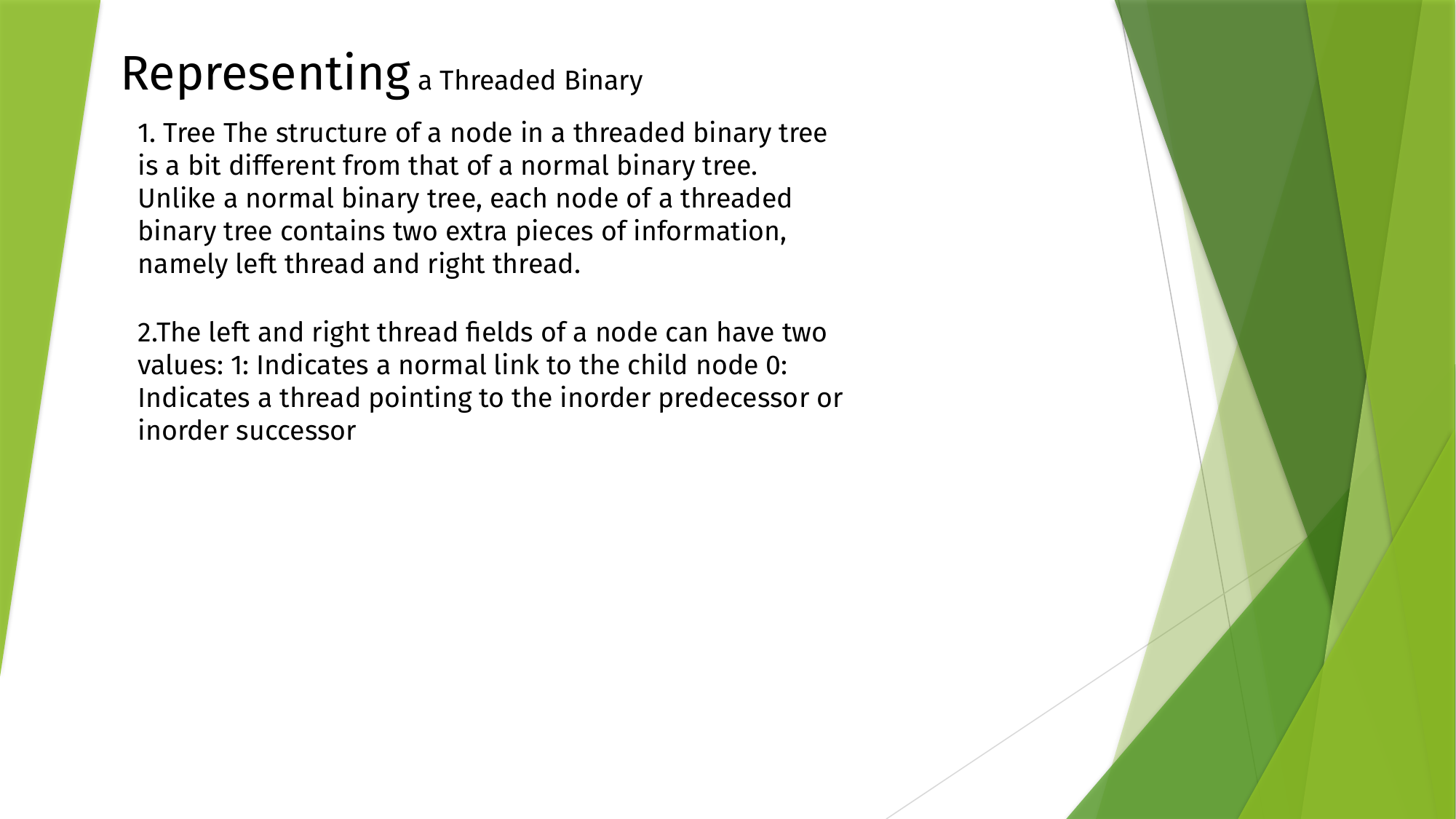

Representing a Threaded Binary
1. Tree The structure of a node in a threaded binary tree is a bit different from that of a normal binary tree. Unlike a normal binary tree, each node of a threaded binary tree contains two extra pieces of information, namely left thread and right thread.
2.The left and right thread fields of a node can have two values: 1: Indicates a normal link to the child node 0: Indicates a thread pointing to the inorder predecessor or inorder successor